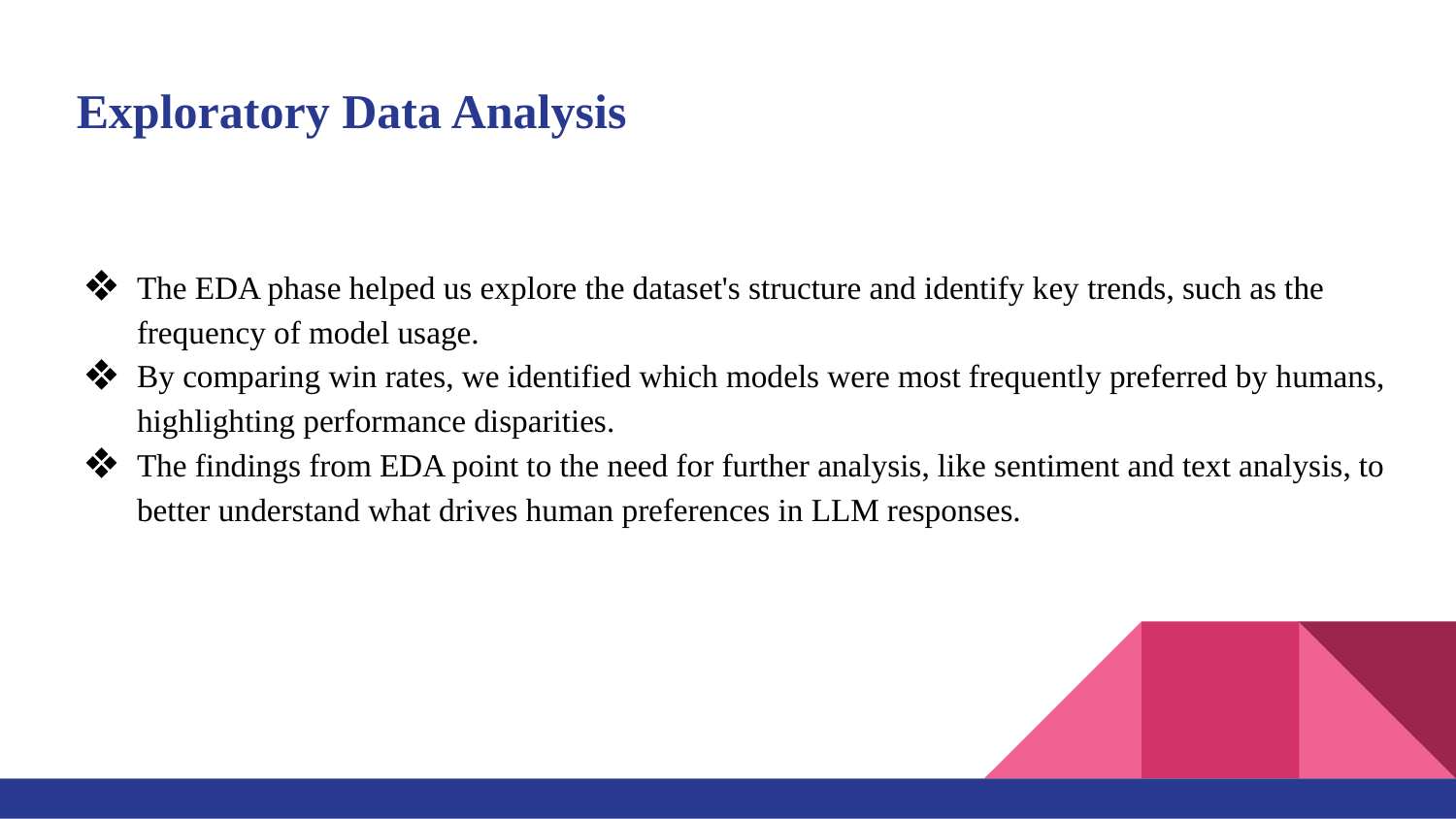

# Exploratory Data Analysis

The EDA phase helped us explore the dataset's structure and identify key trends, such as the frequency of model usage.
By comparing win rates, we identified which models were most frequently preferred by humans, highlighting performance disparities.
The findings from EDA point to the need for further analysis, like sentiment and text analysis, to better understand what drives human preferences in LLM responses.